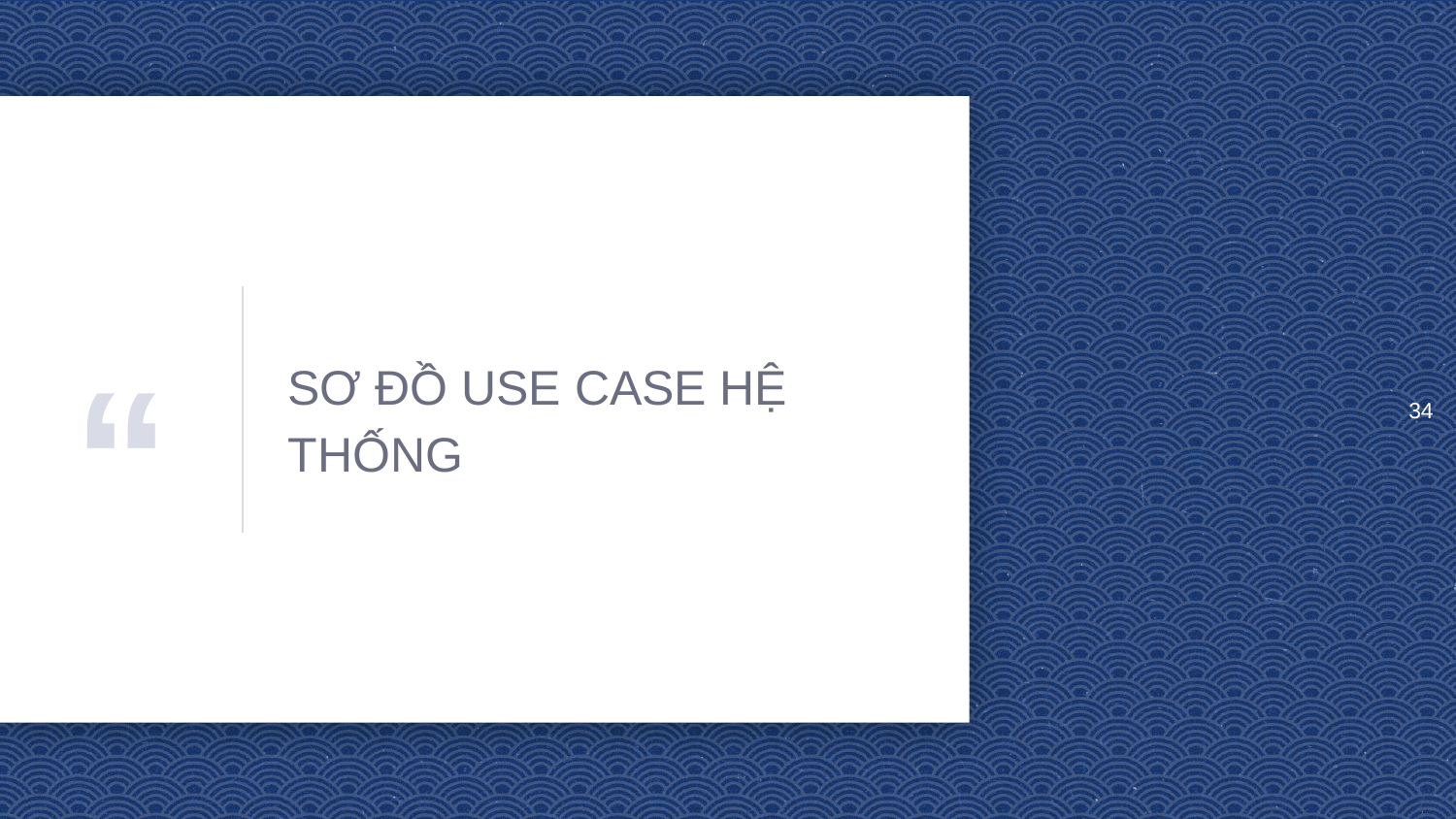

34
SƠ ĐỒ USE CASE HỆ THỐNG